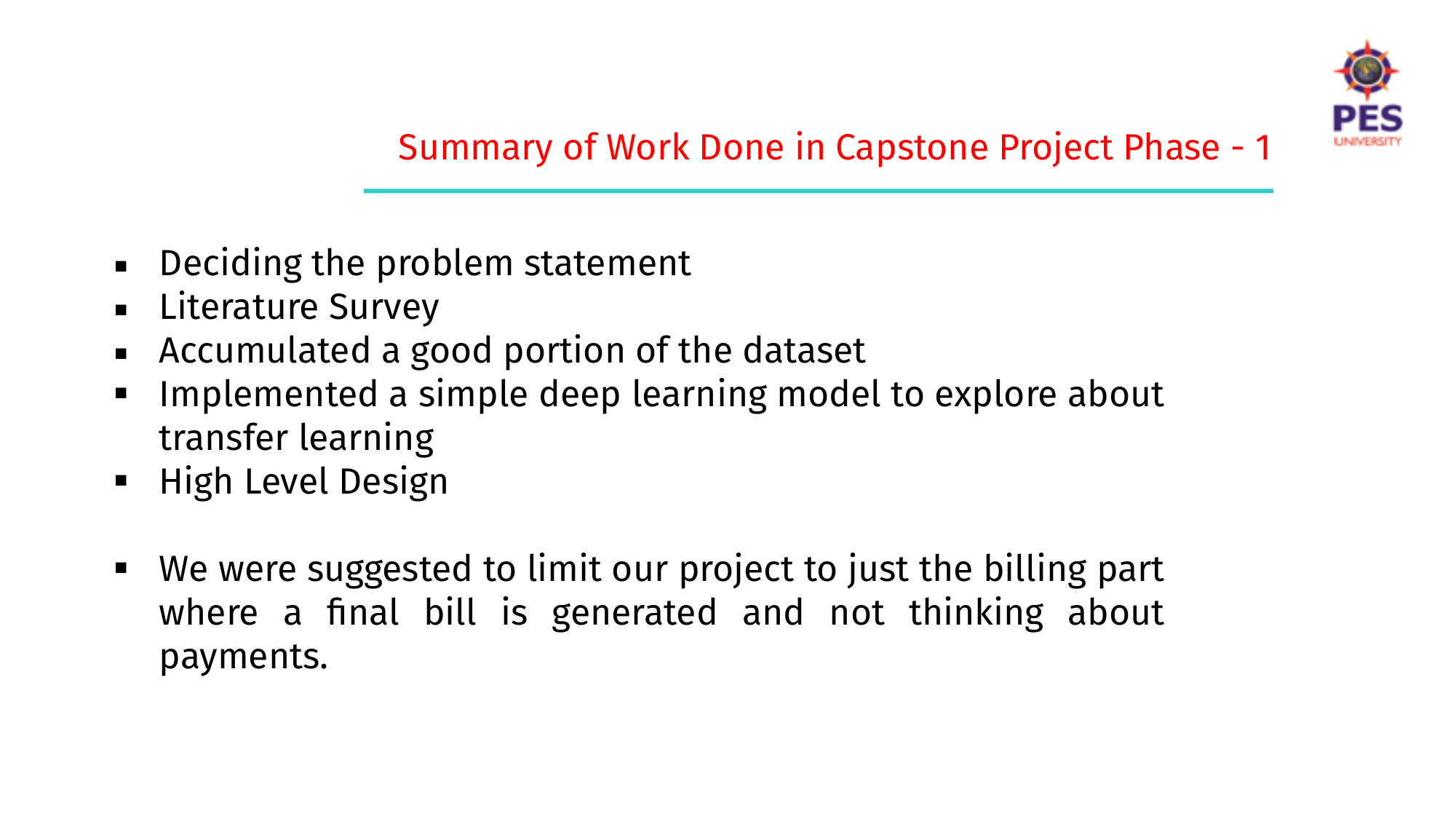

Summary of Work Done in Capstone Project Phase - 1

Deciding the problem statement
Literature Survey
Accumulated a good portion of the dataset
Implemented a simple deep learning model to explore about transfer learning
High Level Design

We were suggested to limit our project to just the billing part where a final bill is generated and not thinking about payments.